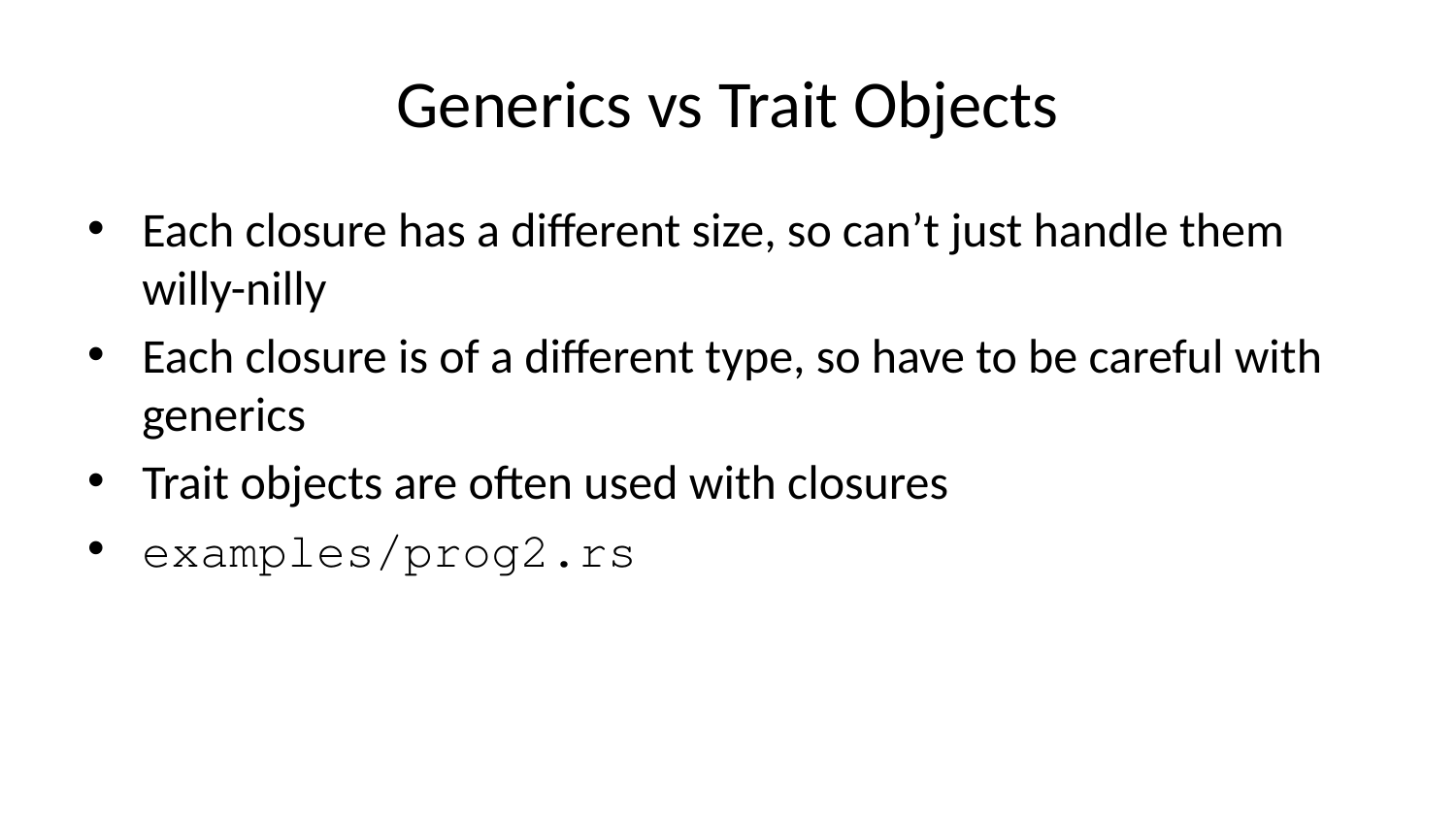

# Generics vs Trait Objects
Each closure has a different size, so can’t just handle them willy-nilly
Each closure is of a different type, so have to be careful with generics
Trait objects are often used with closures
examples/prog2.rs